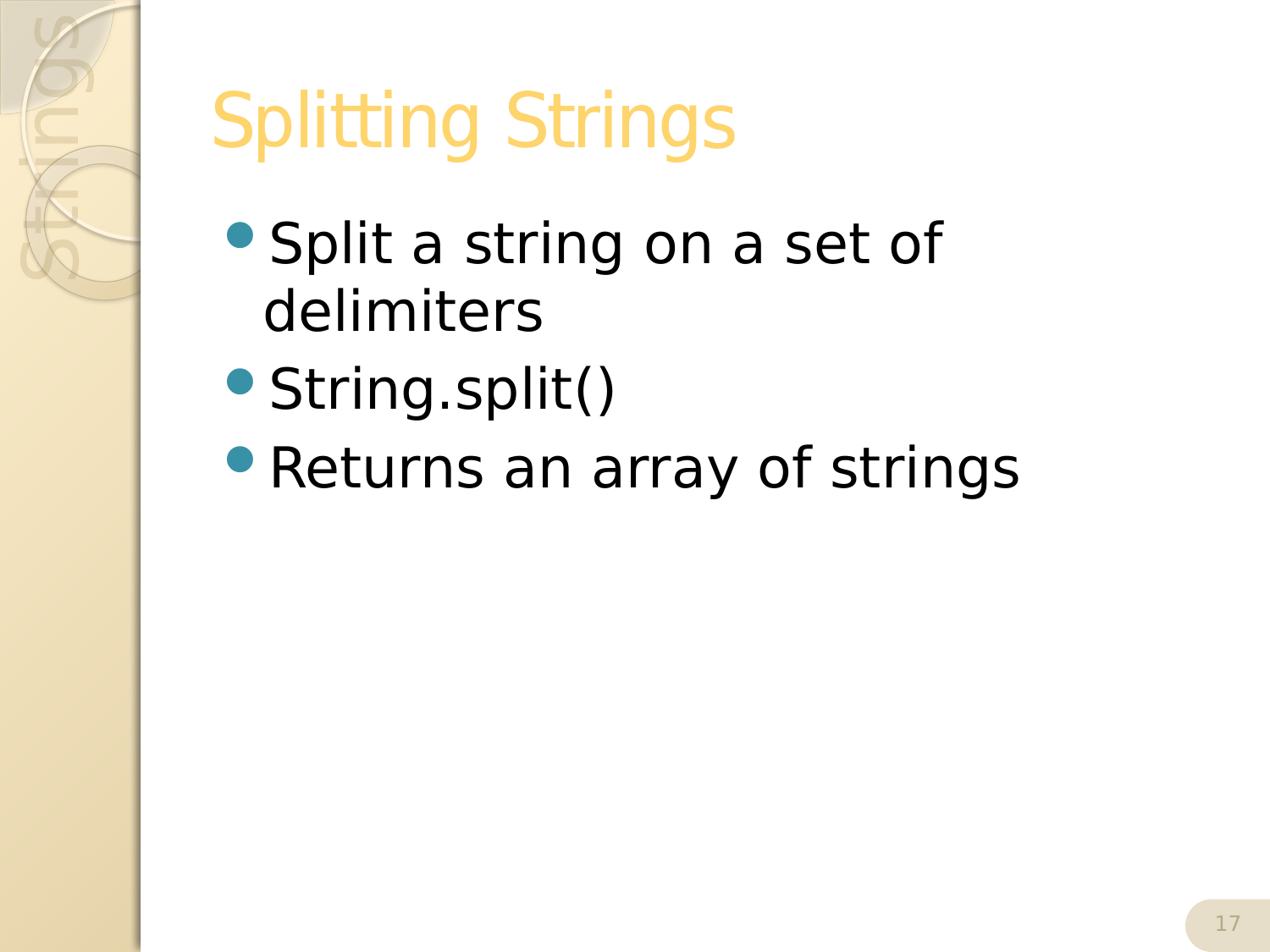

# Splitting Strings
Split a string on a set of delimiters
String.split()
Returns an array of strings
17